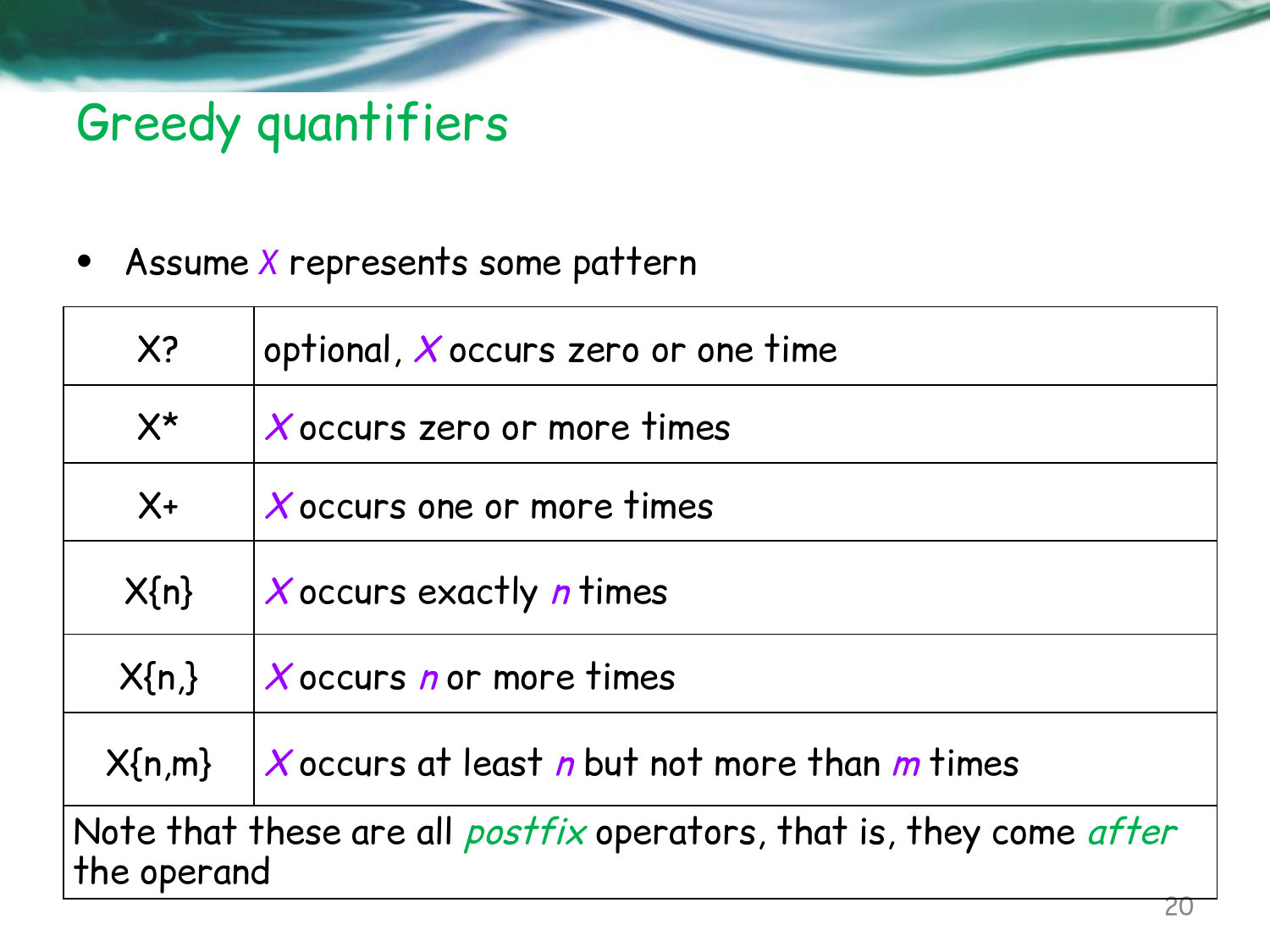

# Greedy quantifiers
Assume X represents some pattern
| X? | optional, X occurs zero or one time |
| --- | --- |
| X\* | X occurs zero or more times |
| X+ | X occurs one or more times |
| X{n} | X occurs exactly n times |
| X{n,} | X occurs n or more times |
| X{n,m} | X occurs at least n but not more than m times |
| Note that these are all postfix operators, that is, they come after the operand |  |
20